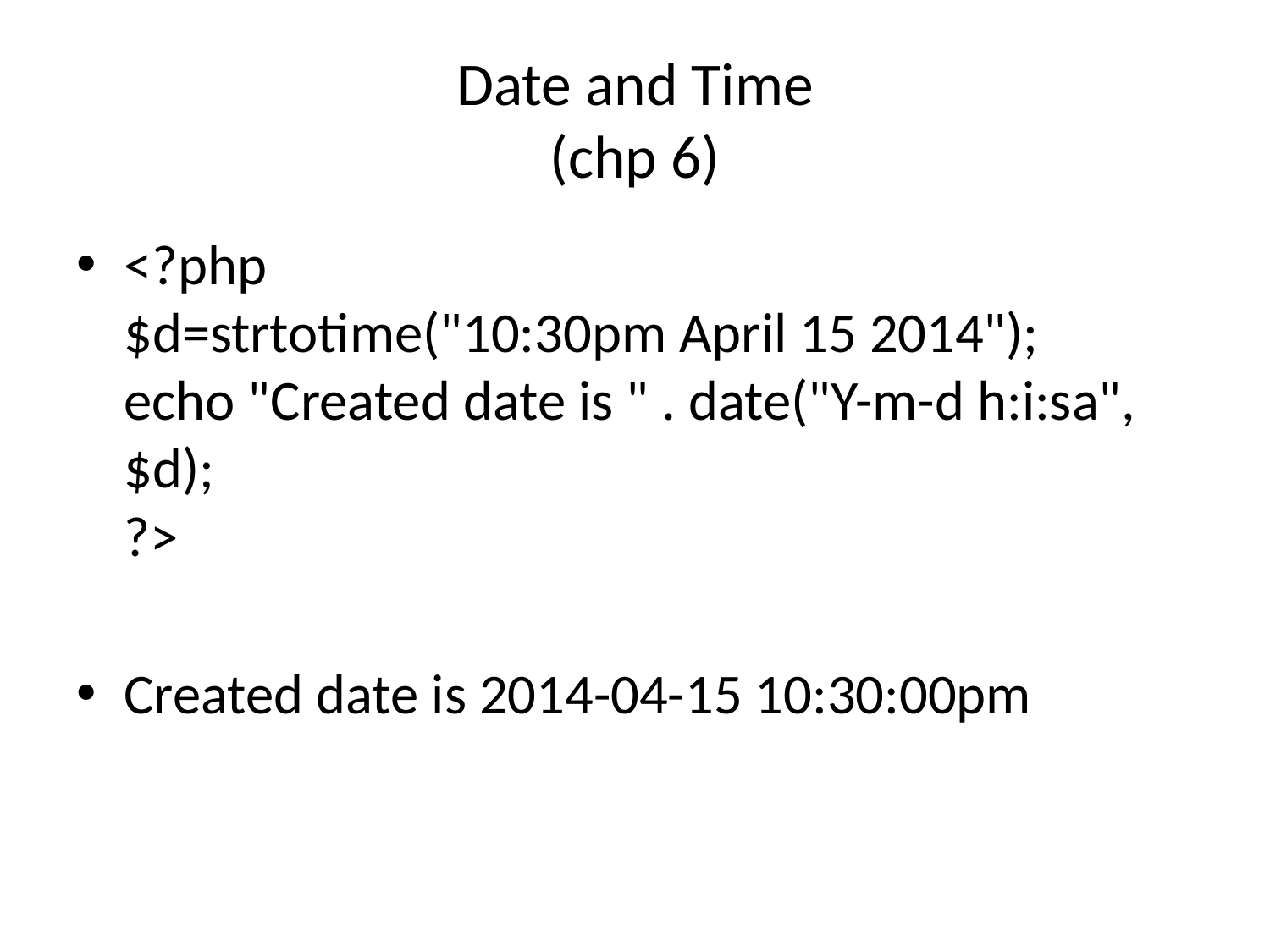

# Date and Time (chp 6)
<?php
$d=strtotime("10:30pm April 15 2014");
echo "Created date is " . date("Y-m-d h:i:sa", $d);
?>

Created date is 2014-04-15 10:30:00pm